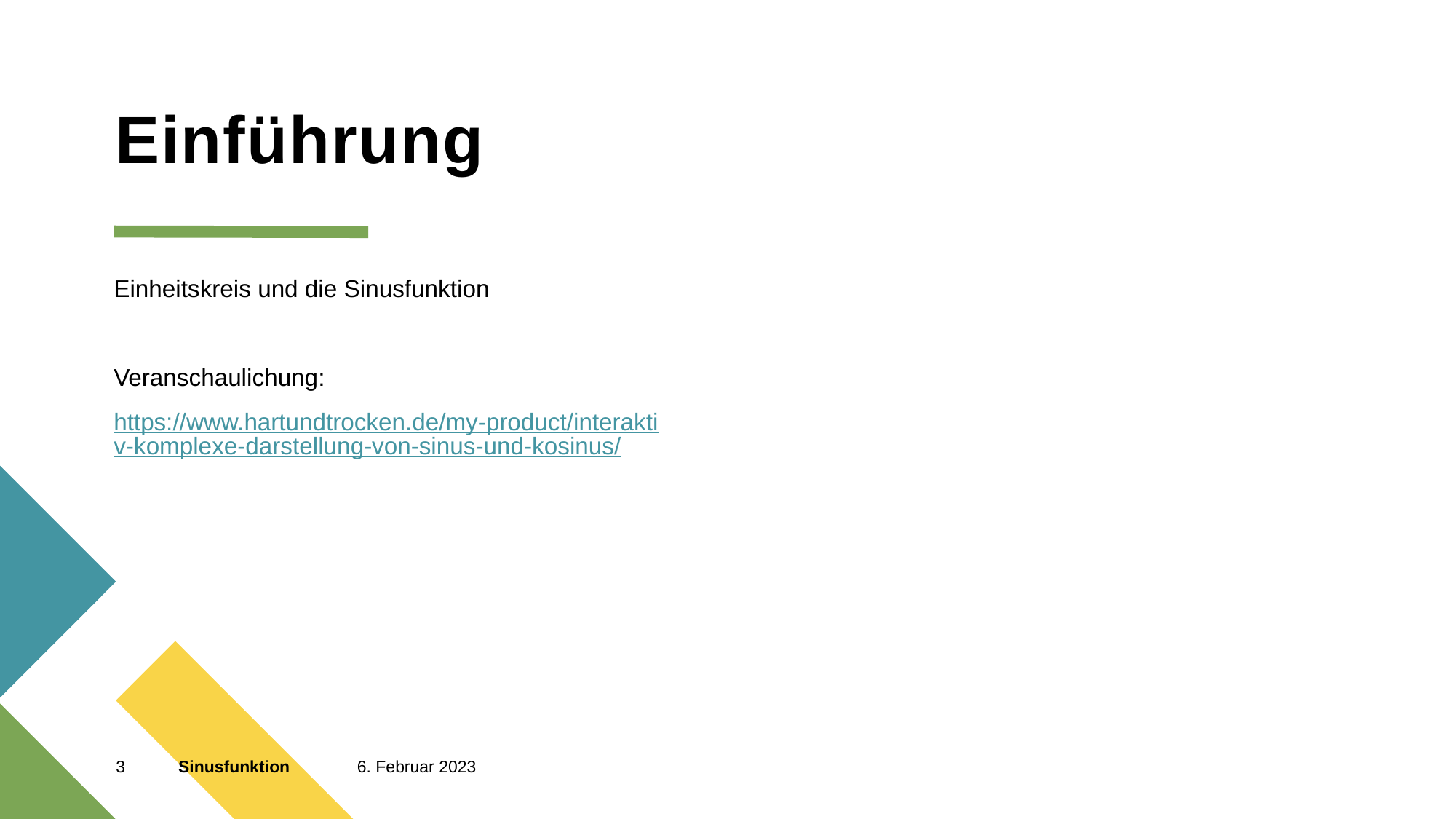

# Einführung
Einheitskreis und die Sinusfunktion

Veranschaulichung:
https://www.hartundtrocken.de/my-product/interaktiv-komplexe-darstellung-von-sinus-und-kosinus/

3
Sinusfunktion
6. Februar 2023